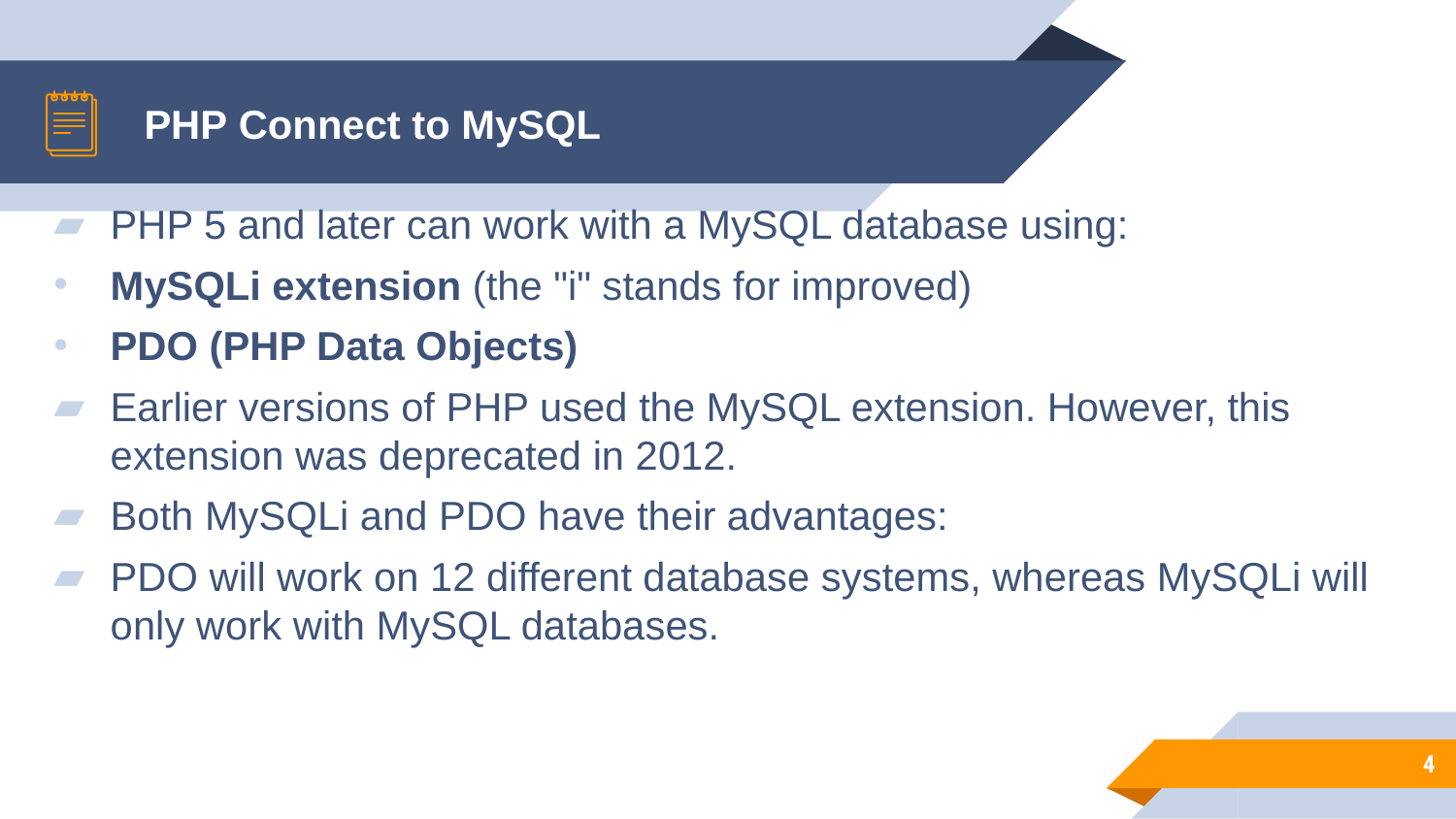

# PHP Connect to MySQL

PHP 5 and later can work with a MySQL database using:
MySQLi extension (the "i" stands for improved)
PDO (PHP Data Objects)
Earlier versions of PHP used the MySQL extension. However, this extension was deprecated in 2012.
Both MySQLi and PDO have their advantages:
PDO will work on 12 different database systems, whereas MySQLi will only work with MySQL databases.

4